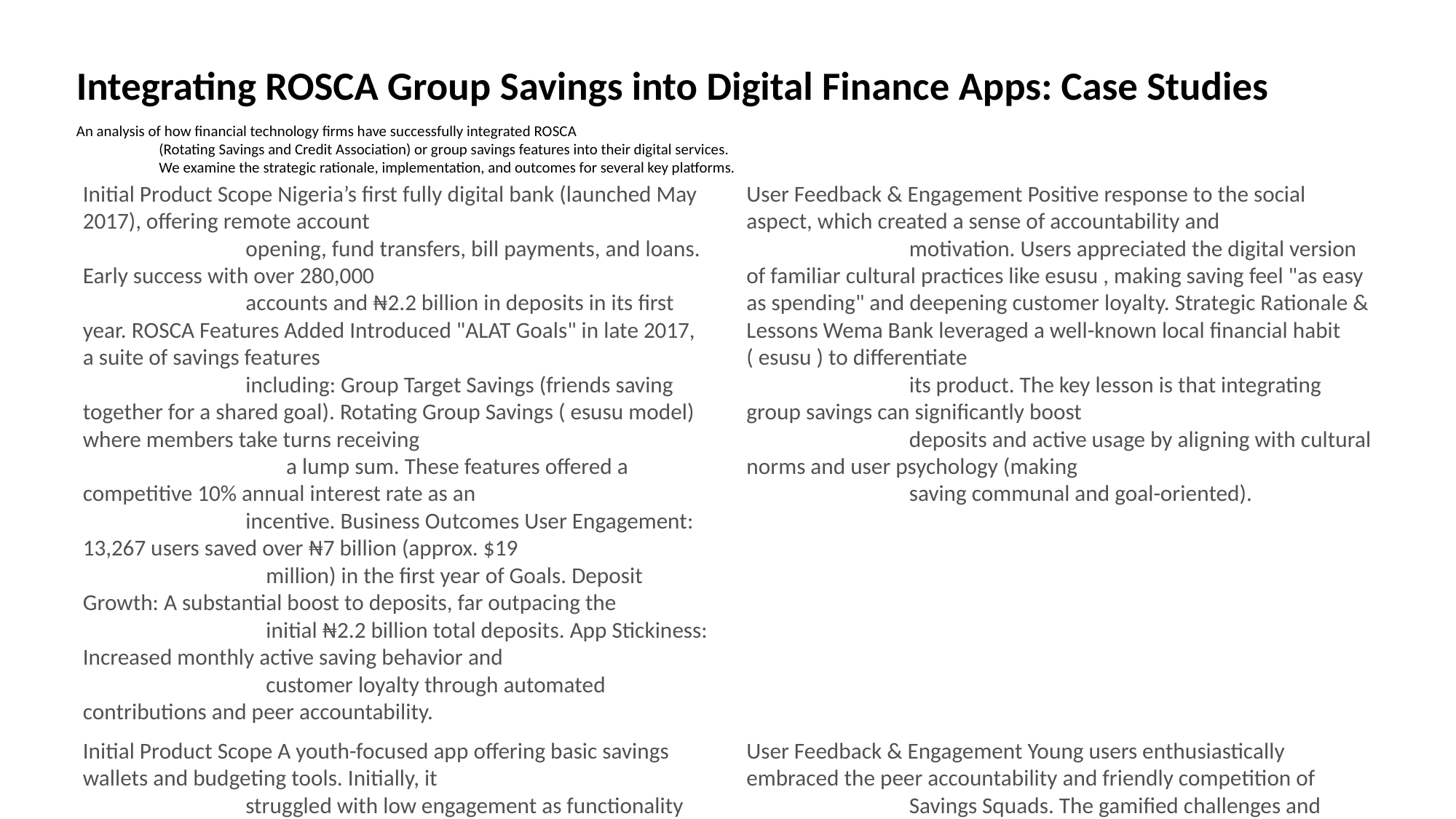

Integrating ROSCA Group Savings into Digital Finance Apps: Case Studies
An analysis of how financial technology firms have successfully integrated ROSCA
                        (Rotating Savings and Credit Association) or group savings features into their digital services.
                        We examine the strategic rationale, implementation, and outcomes for several key platforms.
Initial Product Scope Nigeria’s first fully digital bank (launched May 2017), offering remote account
                                opening, fund transfers, bill payments, and loans. Early success with over 280,000
                                accounts and ₦2.2 billion in deposits in its first year. ROSCA Features Added Introduced "ALAT Goals" in late 2017, a suite of savings features
                                including: Group Target Savings (friends saving together for a shared goal). Rotating Group Savings ( esusu model) where members take turns receiving
                                        a lump sum. These features offered a competitive 10% annual interest rate as an
                                incentive. Business Outcomes User Engagement: 13,267 users saved over ₦7 billion (approx. $19
                                    million) in the first year of Goals. Deposit Growth: A substantial boost to deposits, far outpacing the
                                    initial ₦2.2 billion total deposits. App Stickiness: Increased monthly active saving behavior and
                                    customer loyalty through automated contributions and peer accountability.
User Feedback & Engagement Positive response to the social aspect, which created a sense of accountability and
                                motivation. Users appreciated the digital version of familiar cultural practices like esusu , making saving feel "as easy as spending" and deepening customer loyalty. Strategic Rationale & Lessons Wema Bank leveraged a well-known local financial habit ( esusu ) to differentiate
                                its product. The key lesson is that integrating group savings can significantly boost
                                deposits and active usage by aligning with cultural norms and user psychology (making
                                saving communal and goal-oriented).
Initial Product Scope A youth-focused app offering basic savings wallets and budgeting tools. Initially, it
                                struggled with low engagement as functionality alone did not drive consistent saving
                                habits among young users. Group Savings Features Added Introduced social and gamified features: "Savings Squads" for group saving with peer accountability. Gamified Challenges with leaderboards and rewards to make
                                        saving a social game. This adapted ROSCA principles by creating collaborative and competitive environments for
                                savings. Business Outcomes Retention: A 30% increase in user retention. Savings Volume: A 40% increase in total savings volume within a
                                    year. Growth: New customer growth driven by viral effects (friends
                                    inviting friends to squads).
User Feedback & Engagement Young users enthusiastically embraced the peer accountability and friendly competition of
                                Savings Squads. The gamified challenges and rewards made saving fun, turning one-off
                                interactions into habitual usage, and significantly increasing the app's stickiness. Strategic Rationale & Lessons The company realized that for a young demographic, making finance social and game-like
                                was crucial for engagement. This case demonstrates that borrowing mechanics from social
                                media and gaming can lead to a dramatic improvement in user metrics, transforming a
                                solitary chore into a community-driven activity.
Initial Product Scope Started as a mobile platform for basic financial services (payments, micro-loans) for
                                low-income communities. The model was not highly scalable until a key pivot in 2015. ROSCA Features Added Pivoted to a digital version of Indonesia’s traditional arisan (a rotating savings and credit association) by 2015. Mapan's app integrated the group
                                savings model with an e-commerce marketplace, allowing groups to save for and purchase
                                household goods at a discount. Community leaders (MUMs) were empowered to organize
                                groups and earn commissions. Business Outcomes User Base: Grew to over 3 million members by 2022. Revenue: Revenue tripled after adopting the digital arisan model. Engagement: High activity rates due to recurring group contributions.
User Feedback & Engagement Users, particularly low-income women, felt empowered. The digital format provided
                                transparency and security, and the ability to purchase goods via group saving was
                                highly valued. The model enhanced a cultural practice, fostering strong retention and
                                social bonding. Strategic Rationale & Lessons Mapan leveraged the deep trust and penetration of arisan groups as a channel for
                                financial services. This strategy overcame adoption barriers by "meeting users where they
                                are." A key lesson is that cultural alignment is paramount, and empowering local
                                influencers (group leaders) can create a powerful, self-sustaining distribution channel.
Initial Product Scope Tigo Chad’s mobile money service offered standard P2P transfers and bill payments. The
                                company sought to deepen usage by addressing the local savings habit of Paaré (informal savings groups). ROSCA Features Added Launched "Tigo Cash Paaré" in 2015, a mobile-enabled group savings
                                account. Features included shared wallets with multiple contributors, configurable
                                plans, and designated approval for withdrawals. Tigo also incentivized saving by
                                contributing a small bonus to the group’s pot. Business Outcomes Growth: Scaled to over 53,000 savings groups by the end of 2016. Usage: Drove a sharp increase in cash-in transactions and deposit
                                    volumes on the platform. Retention: Group wallets are "stickier" than individual wallets,
                                    creating a competitive moat and ensuring long-term use.
User Feedback & Engagement Users appreciated the convenience, security, and transparency of the digital solution. The
                                ability for remote members to participate was transformative, and the Tigo bonus was a
                                powerful incentive. The service empowered women, who often lead these groups, to gain a
                                stronger financial footing. Strategic Rationale & Lessons Tigo's strategy was to adapt its innovation to existing social practices, onboarding entire
                                groups at once instead of one user at a time. The key lesson is that enhancing what
                                people are already doing (informal savings) with technology can lead to massive user
                                acquisition, retention, and loyalty, especially in markets with strong community-based
                                financial traditions.